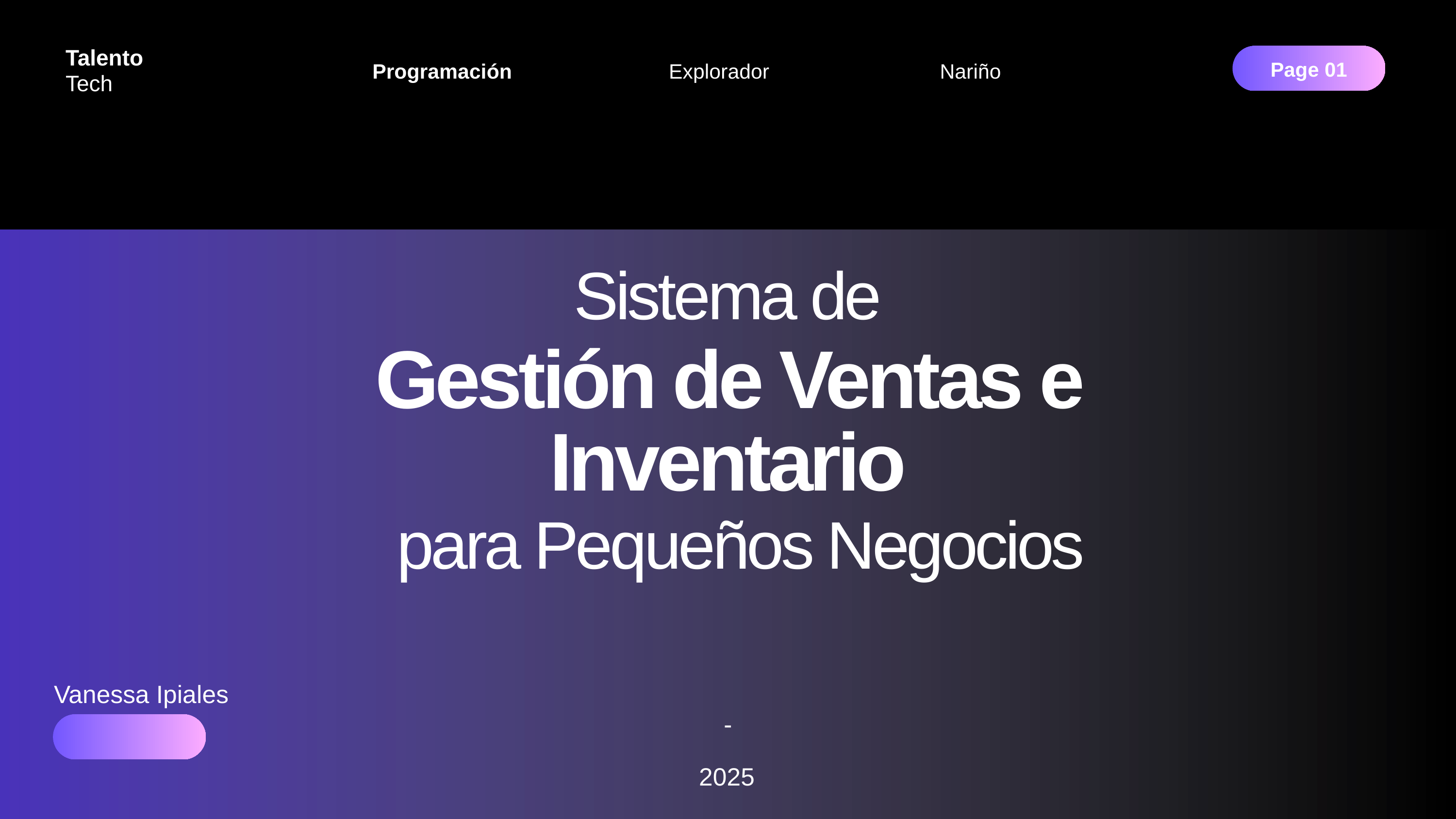

Talento

Page 01
Programación
Explorador
Nariño
Tech
Sistema de
Gestión de Ventas e Inventario
para Pequeños Negocios
Vanessa Ipiales
-

2025